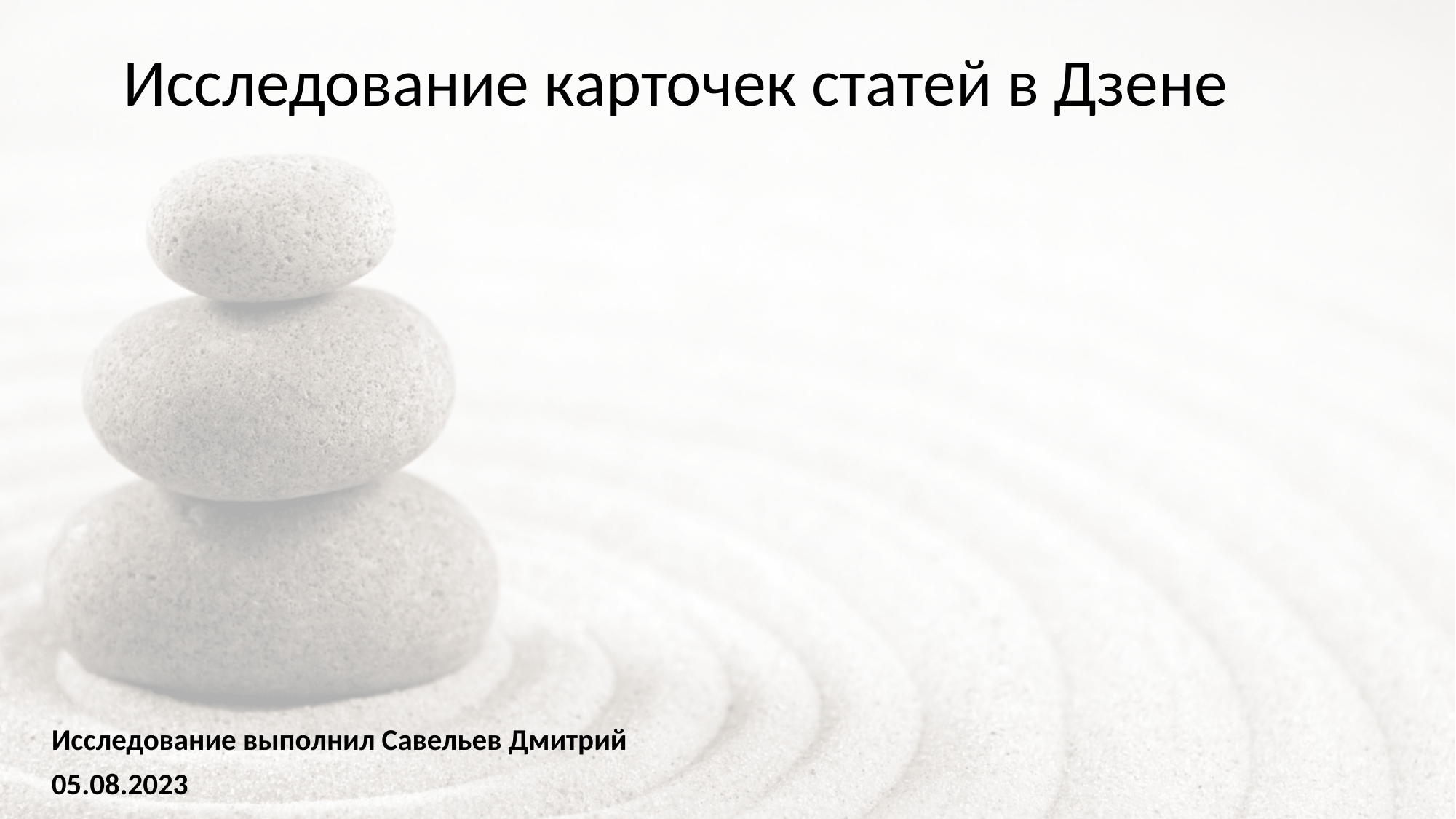

# Исследование карточек статей в Дзене
Исследование выполнил Савельев Дмитрий
05.08.2023